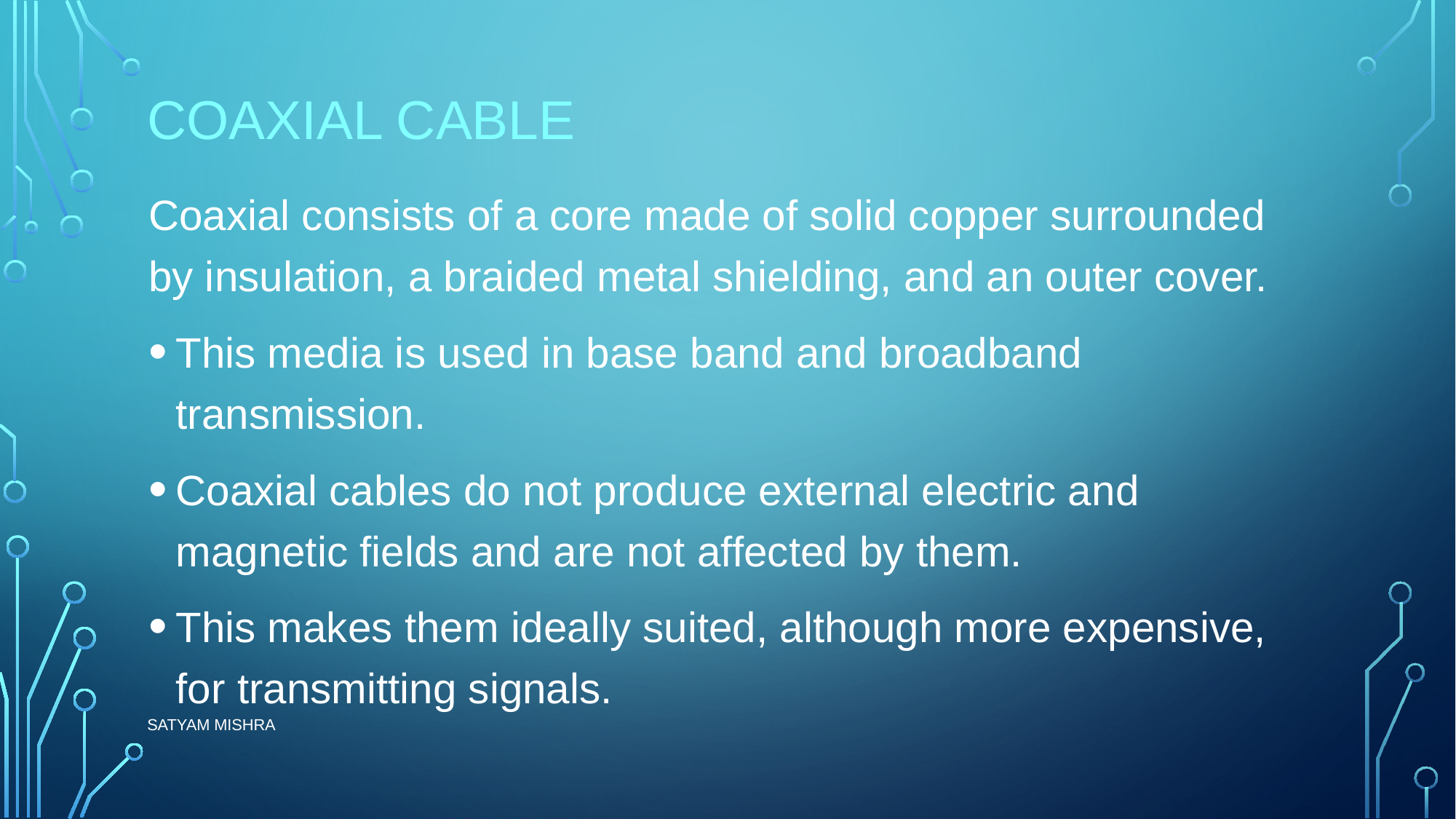

# Coaxial Cable
Coaxial consists of a core made of solid copper surrounded by insulation, a braided metal shielding, and an outer cover.
This media is used in base band and broadband transmission.
Coaxial cables do not produce external electric and magnetic fields and are not affected by them.
This makes them ideally suited, although more expensive, for transmitting signals.

Satyam Mishra